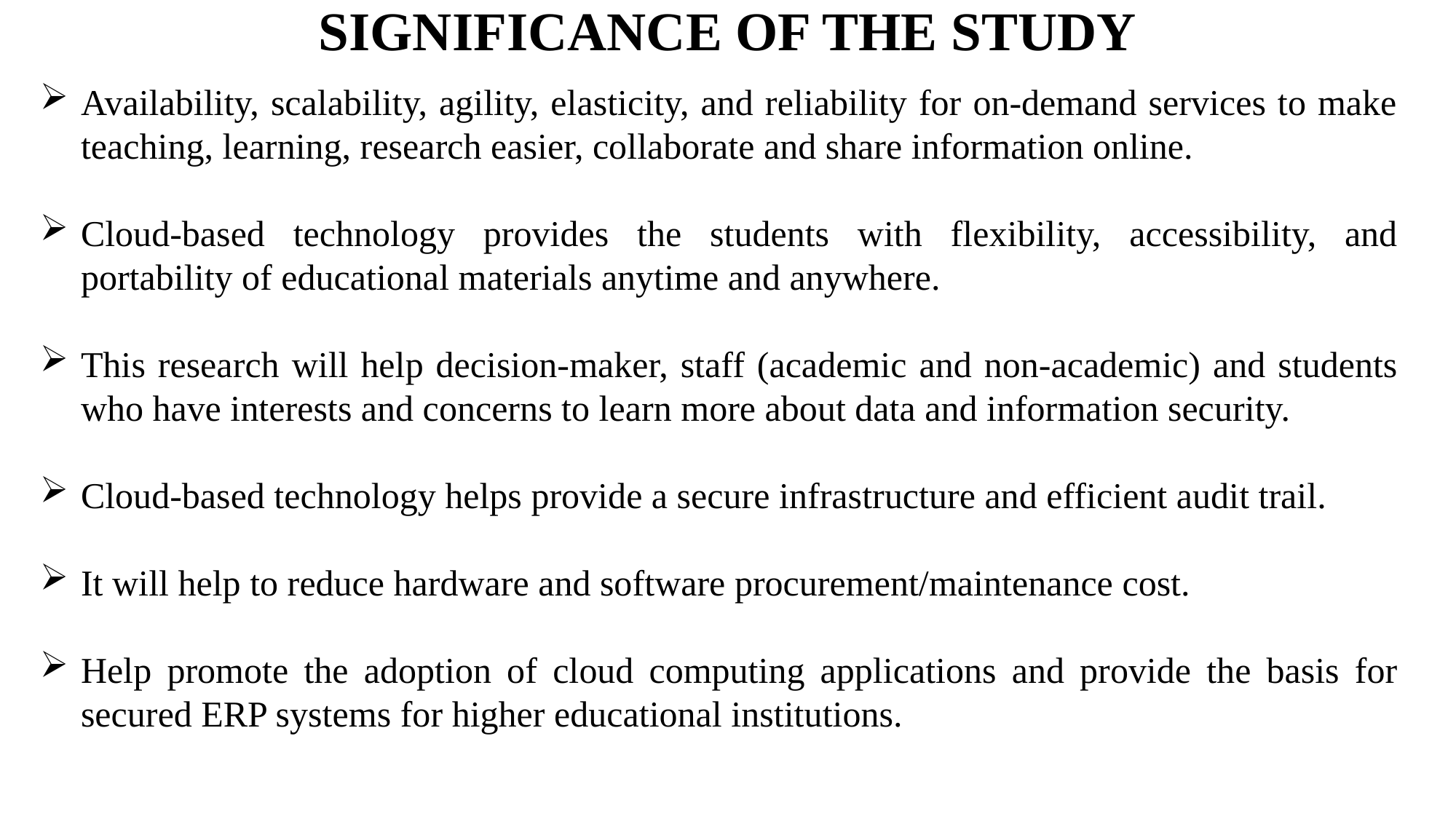

SIGNIFICANCE OF THE STUDY
Availability, scalability, agility, elasticity, and reliability for on-demand services to make teaching, learning, research easier, collaborate and share information online.

Cloud-based technology provides the students with flexibility, accessibility, and portability of educational materials anytime and anywhere.

This research will help decision-maker, staff (academic and non-academic) and students who have interests and concerns to learn more about data and information security.

Cloud-based technology helps provide a secure infrastructure and efficient audit trail.

It will help to reduce hardware and software procurement/maintenance cost.

Help promote the adoption of cloud computing applications and provide the basis for secured ERP systems for higher educational institutions.